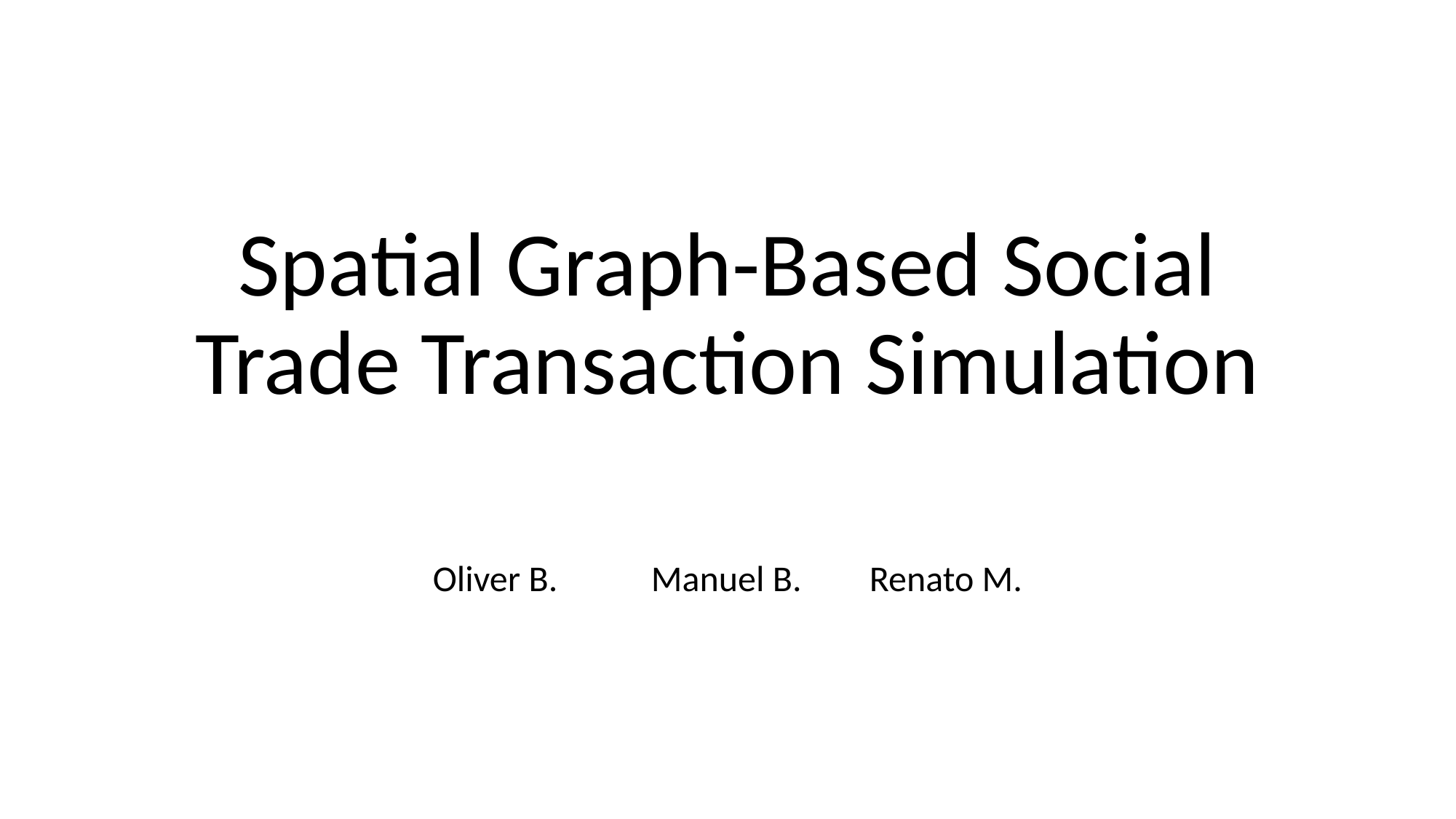

# Spatial Graph-Based Social Trade Transaction Simulation
Oliver B.	Manuel B.	Renato M.